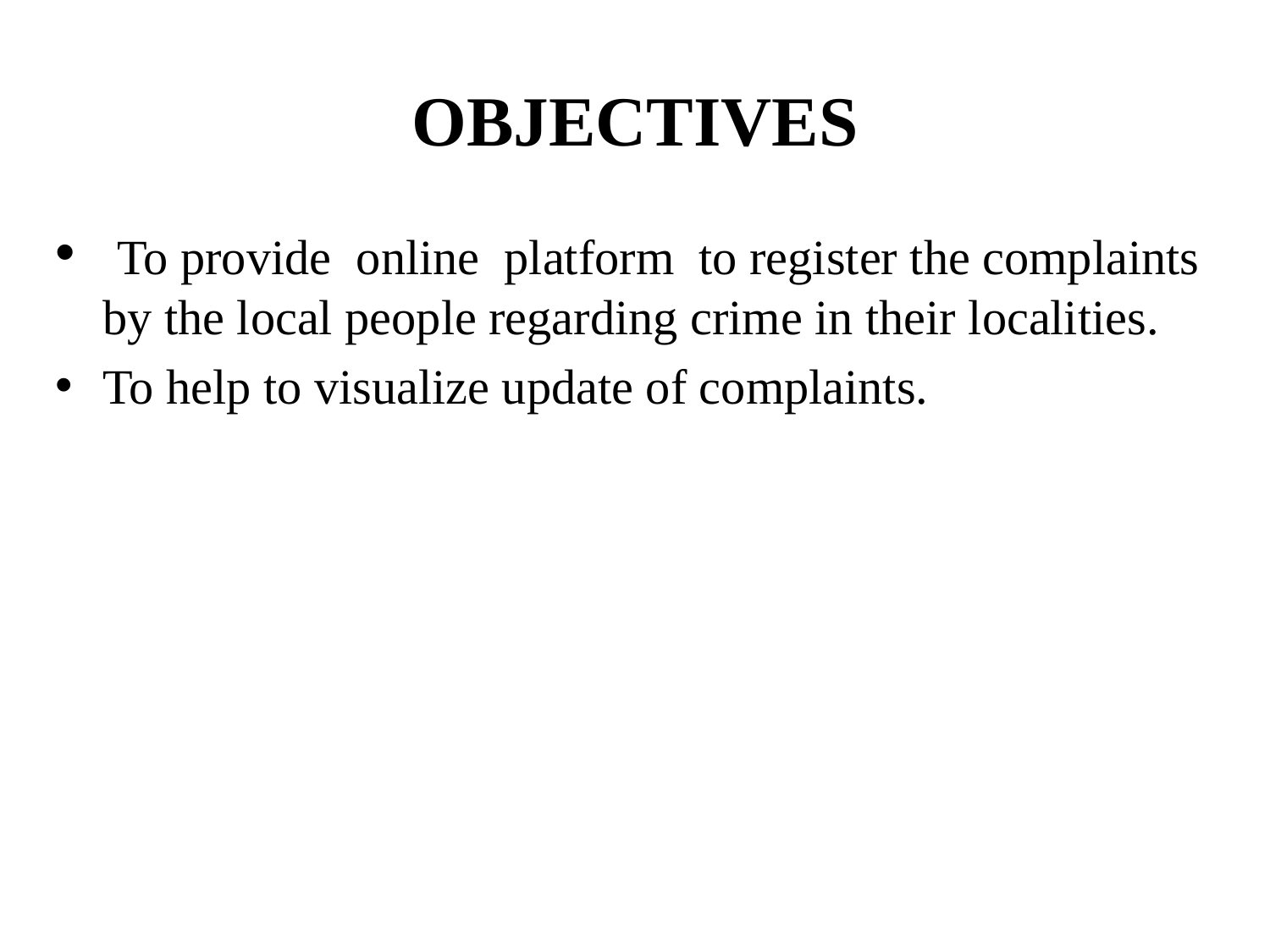

# OBJECTIVES
 To provide  online  platform  to register the complaints by the local people regarding crime in their localities.
To help to visualize update of complaints.